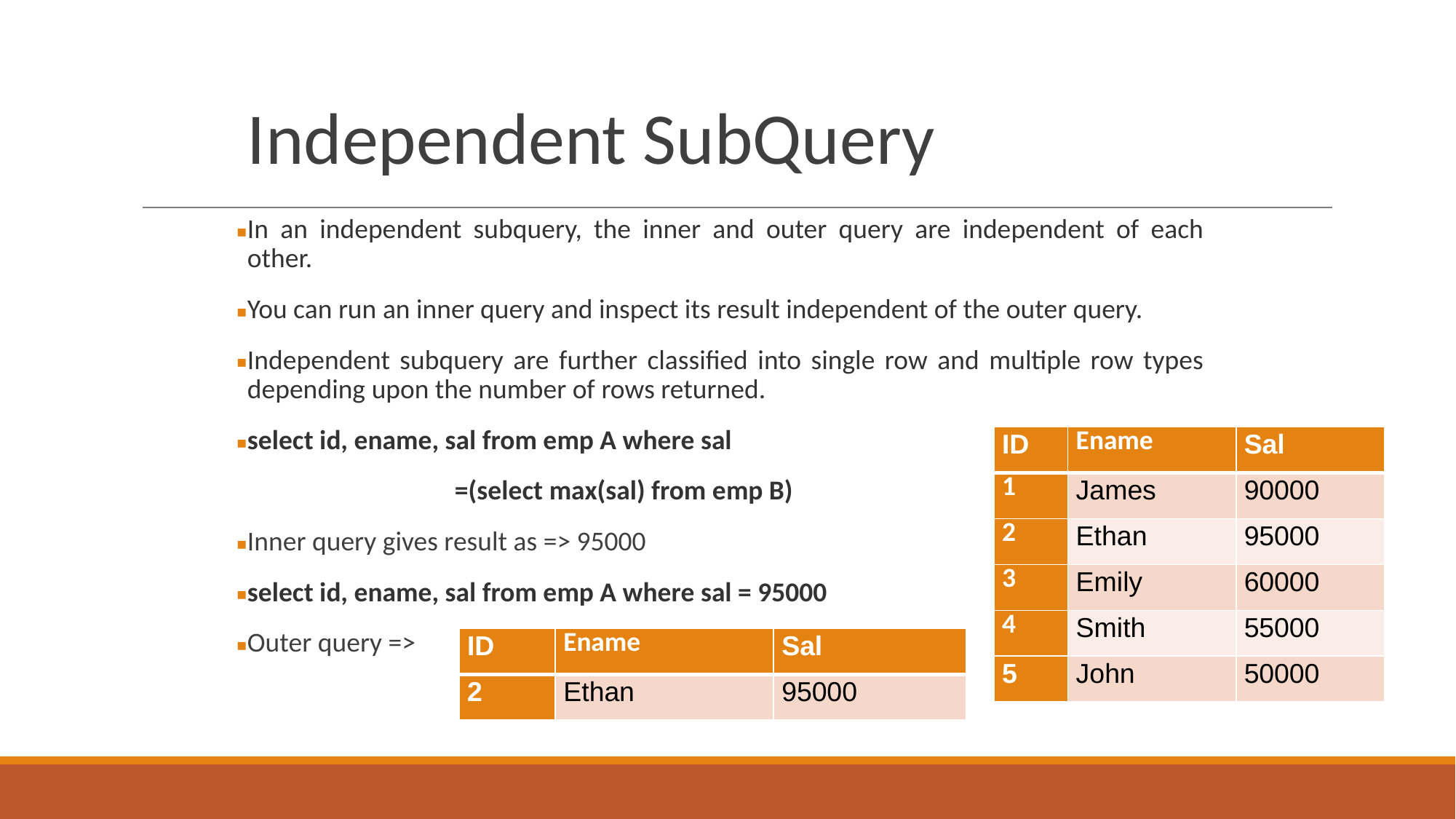

# Independent SubQuery
In an independent subquery, the inner and outer query are independent of each other.
You can run an inner query and inspect its result independent of the outer query.
Independent subquery are further classified into single row and multiple row types depending upon the number of rows returned.
select id, ename, sal from emp A where sal
		=(select max(sal) from emp B)
Inner query gives result as => 95000
select id, ename, sal from emp A where sal = 95000
Outer query =>

| ID | Ename | Sal |
| --- | --- | --- |
| 1 | James | 90000 |
| 2 | Ethan | 95000 |
| 3 | Emily | 60000 |
| 4 | Smith | 55000 |
| 5 | John | 50000 |
| ID | Ename | Sal |
| --- | --- | --- |
| 2 | Ethan | 95000 |